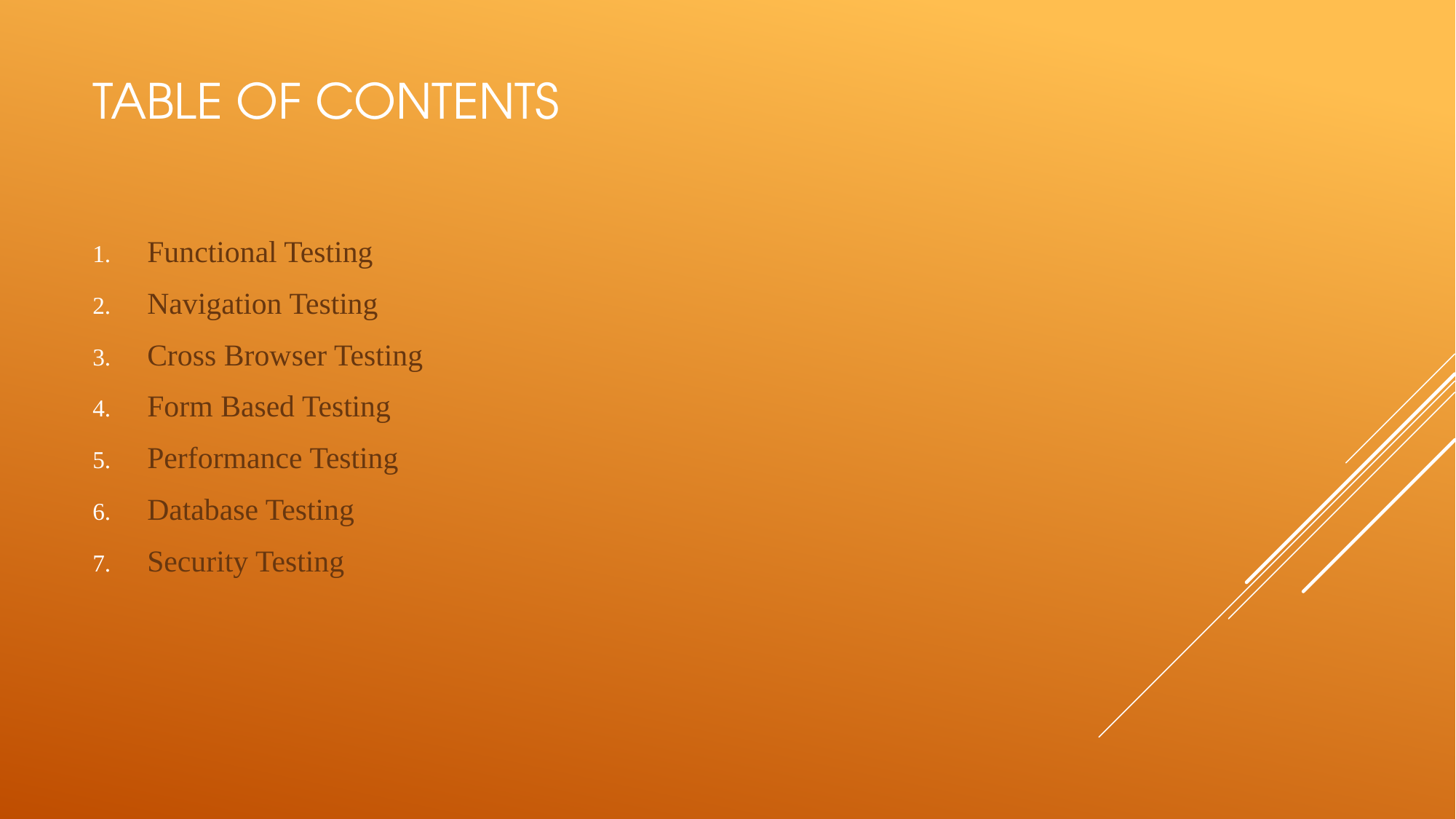

# TABLE OF CONTENTS
Functional Testing
Navigation Testing
Cross Browser Testing
Form Based Testing
Performance Testing
Database Testing
Security Testing